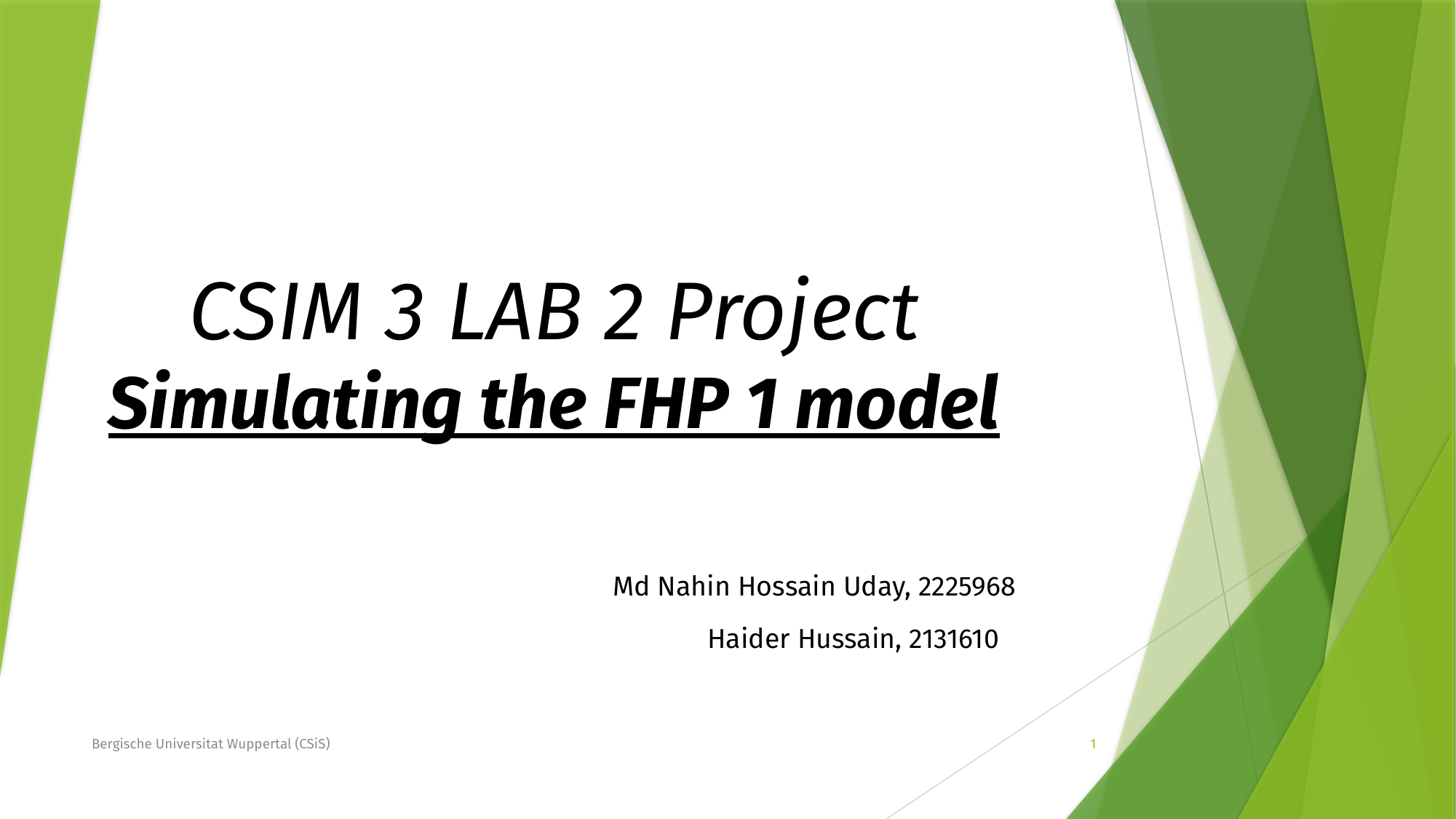

# CSIM 3 LAB 2 Project Simulating the FHP 1 model

 Md Nahin Hossain Uday, 2225968
Haider Hussain, 2131610
Bergische Universitat Wuppertal (CSiS)
1